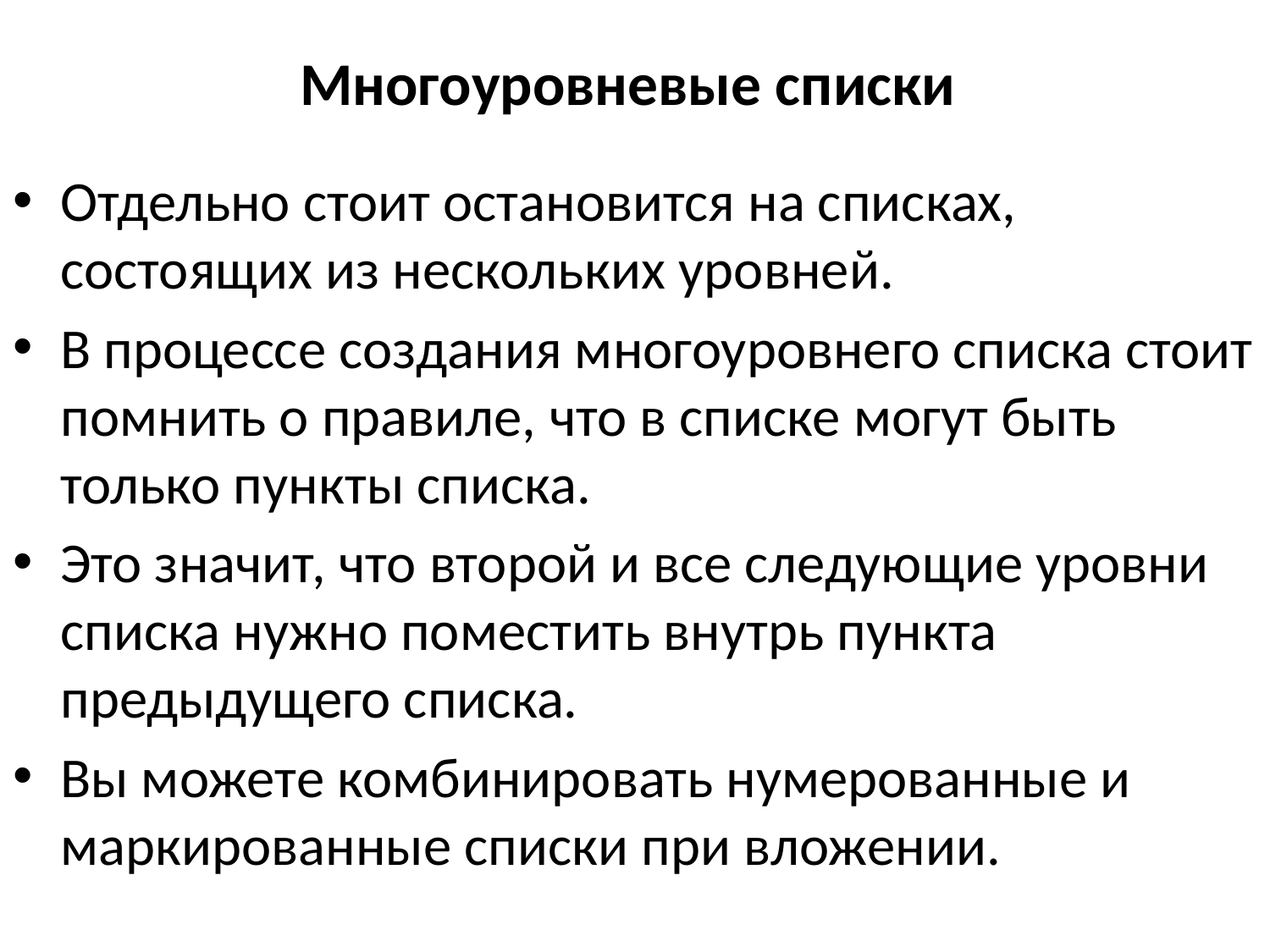

# Многоуровневые списки
Отдельно стоит остановится на списках, состоящих из нескольких уровней.
В процессе создания многоуровнего списка стоит помнить о правиле, что в списке могут быть только пункты списка.
Это значит, что второй и все следующие уровни списка нужно поместить внутрь пункта предыдущего списка.
Вы можете комбинировать нумерованные и маркированные списки при вложении.